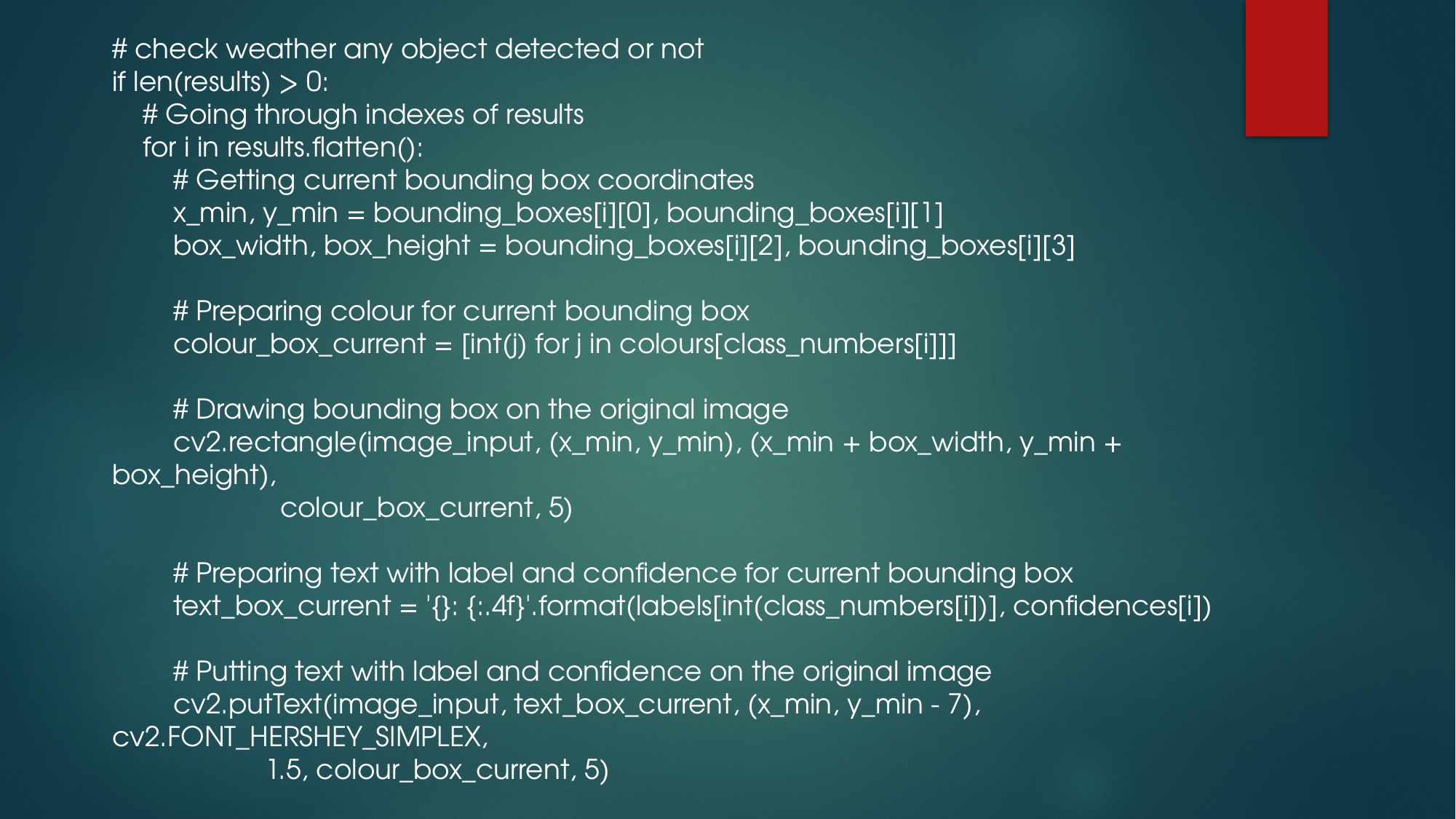

# check weather any object detected or not
if len(results) > 0:
    # Going through indexes of results
    for i in results.flatten():
        # Getting current bounding box coordinates
        x_min, y_min = bounding_boxes[i][0], bounding_boxes[i][1]
        box_width, box_height = bounding_boxes[i][2], bounding_boxes[i][3]

        # Preparing colour for current bounding box
        colour_box_current = [int(j) for j in colours[class_numbers[i]]]

        # Drawing bounding box on the original image
        cv2.rectangle(image_input, (x_min, y_min), (x_min + box_width, y_min + box_height),
                      colour_box_current, 5)

        # Preparing text with label and confidence for current bounding box
        text_box_current = '{}: {:.4f}'.format(labels[int(class_numbers[i])], confidences[i])

        # Putting text with label and confidence on the original image
        cv2.putText(image_input, text_box_current, (x_min, y_min - 7), cv2.FONT_HERSHEY_SIMPLEX,
                    1.5, colour_box_current, 5)